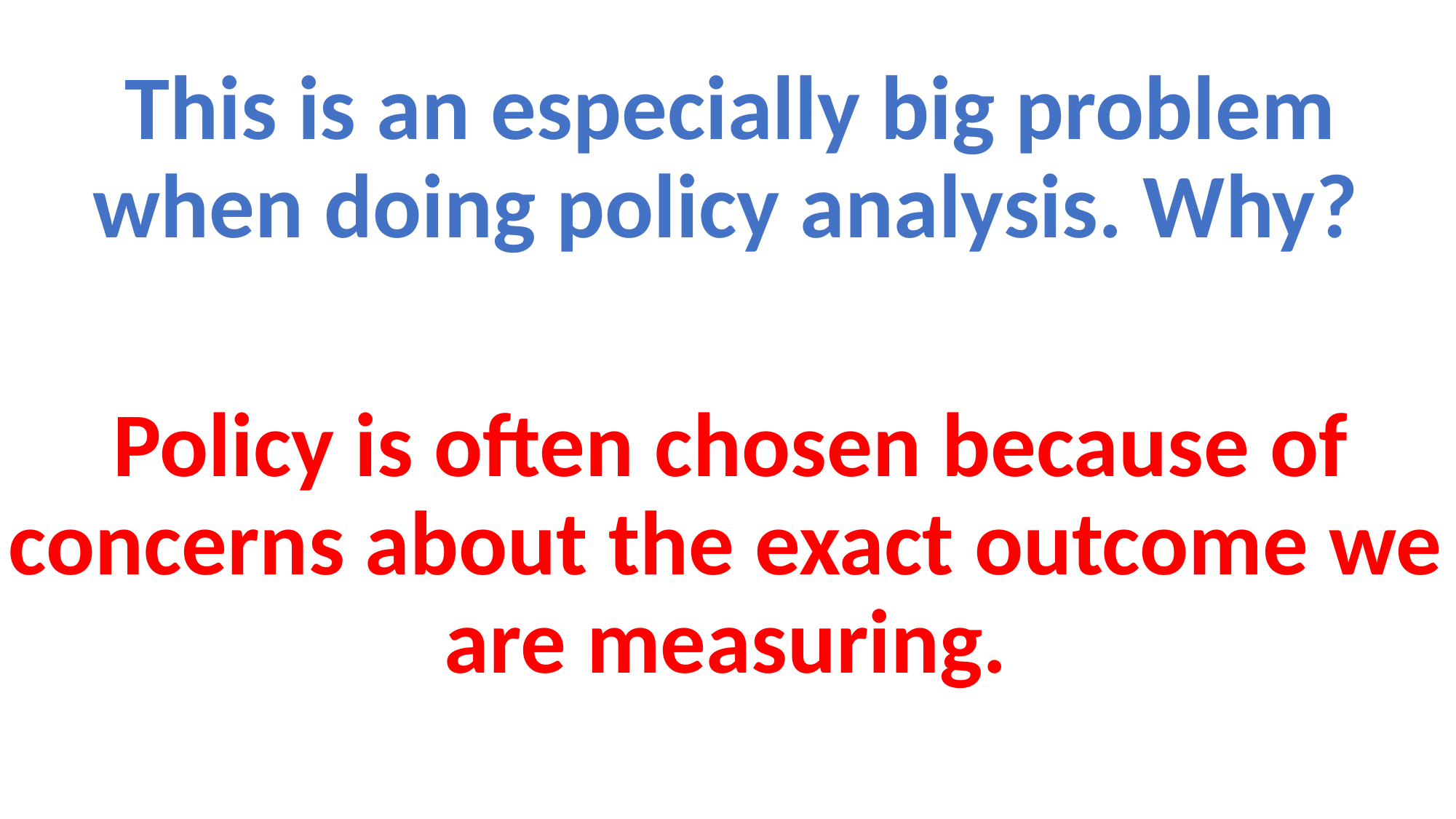

This is an especially big problem when doing policy analysis. Why?

Policy is often chosen because of concerns about the exact outcome we are measuring.